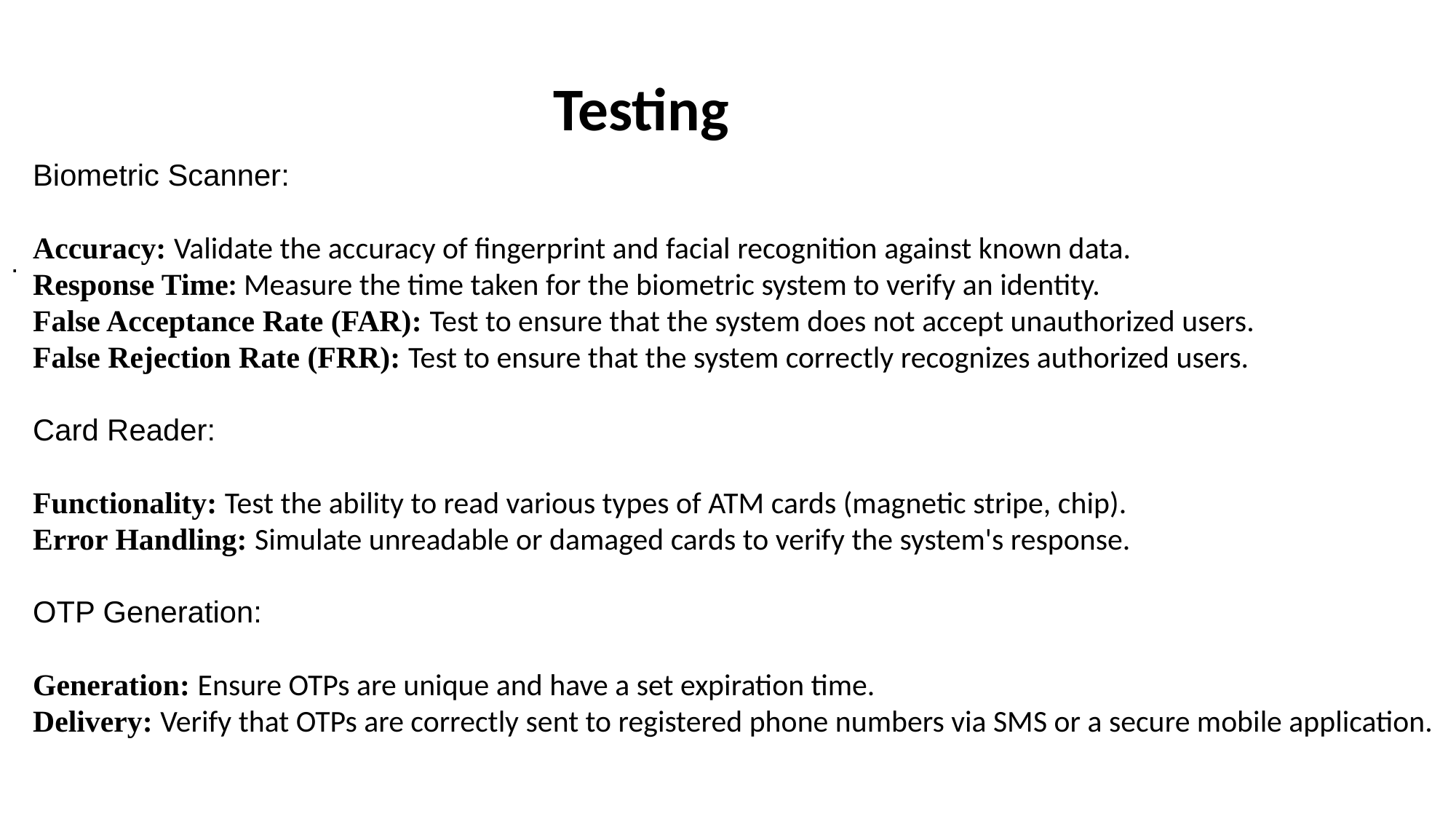

Testing
Biometric Scanner:

Accuracy: Validate the accuracy of fingerprint and facial recognition against known data.
Response Time: Measure the time taken for the biometric system to verify an identity.
False Acceptance Rate (FAR): Test to ensure that the system does not accept unauthorized users.
False Rejection Rate (FRR): Test to ensure that the system correctly recognizes authorized users.

Card Reader:

Functionality: Test the ability to read various types of ATM cards (magnetic stripe, chip).
Error Handling: Simulate unreadable or damaged cards to verify the system's response.

OTP Generation:

Generation: Ensure OTPs are unique and have a set expiration time.
Delivery: Verify that OTPs are correctly sent to registered phone numbers via SMS or a secure mobile application.

.